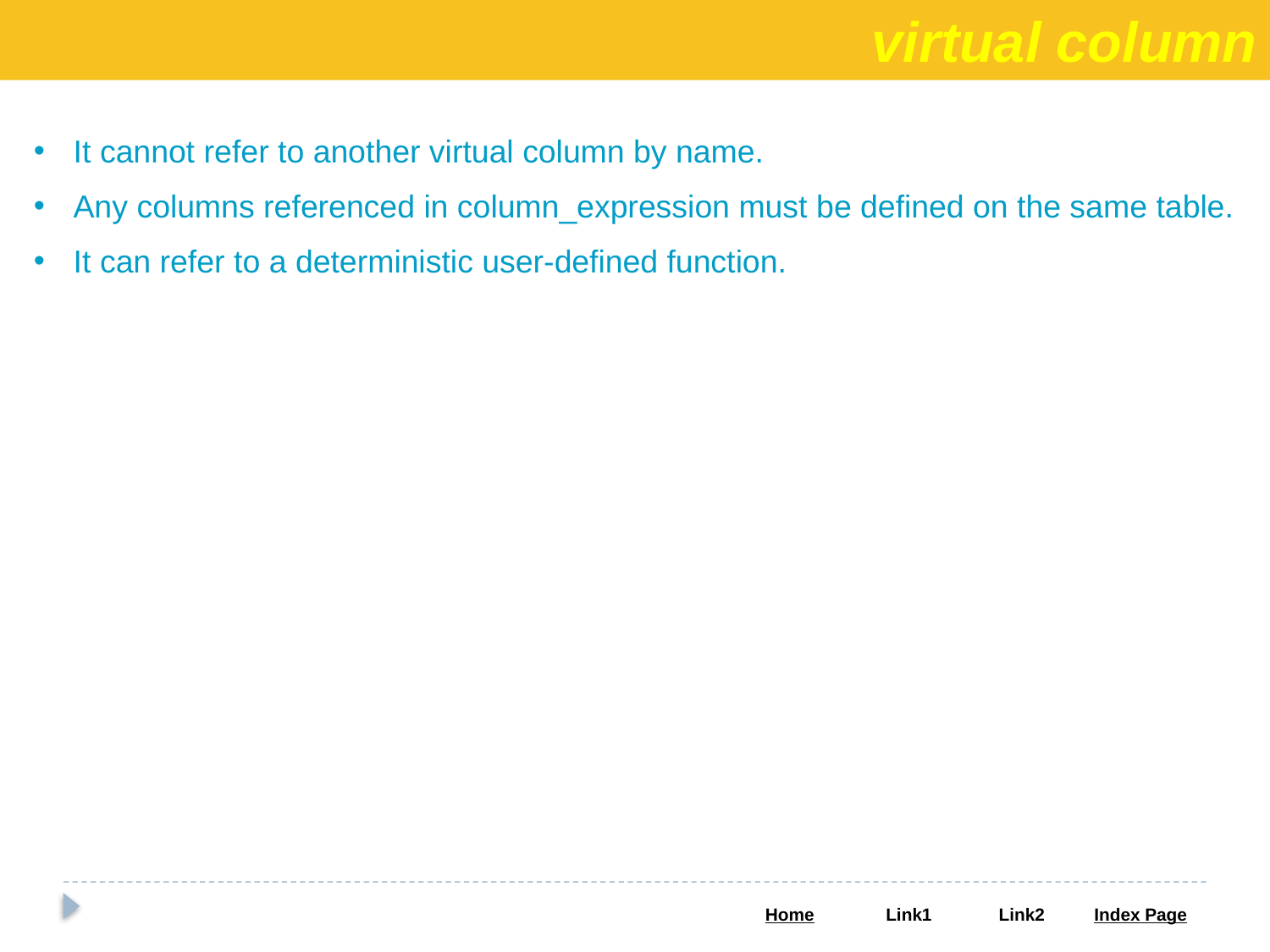

virtual column
It cannot refer to another virtual column by name.

Any columns referenced in column_expression must be defined on the same table.

It can refer to a deterministic user-defined function.